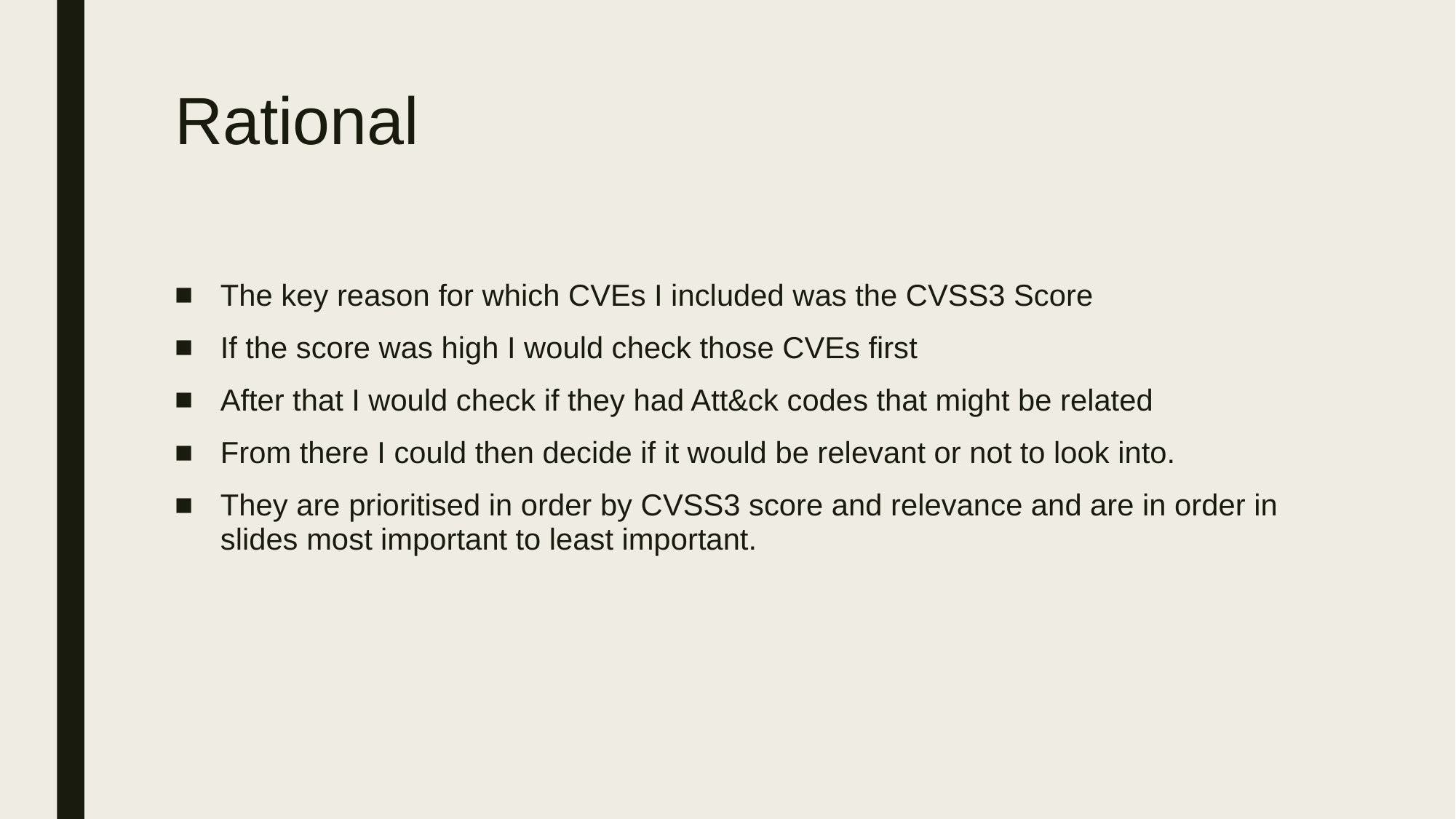

# Rational
The key reason for which CVEs I included was the CVSS3 Score
If the score was high I would check those CVEs first
After that I would check if they had Att&ck codes that might be related
From there I could then decide if it would be relevant or not to look into.
They are prioritised in order by CVSS3 score and relevance and are in order in slides most important to least important.